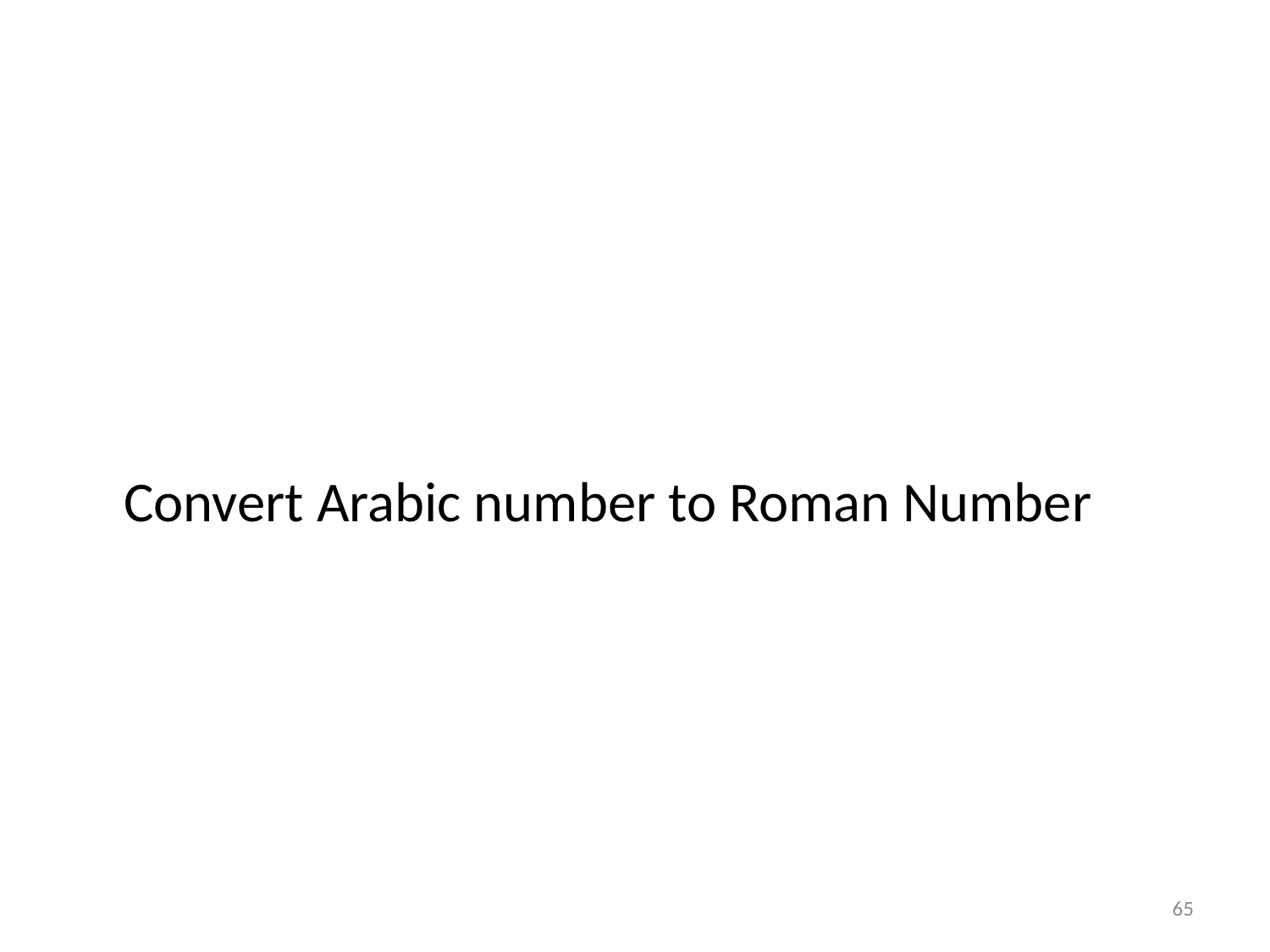

#

	Convert Arabic number to Roman Number
65